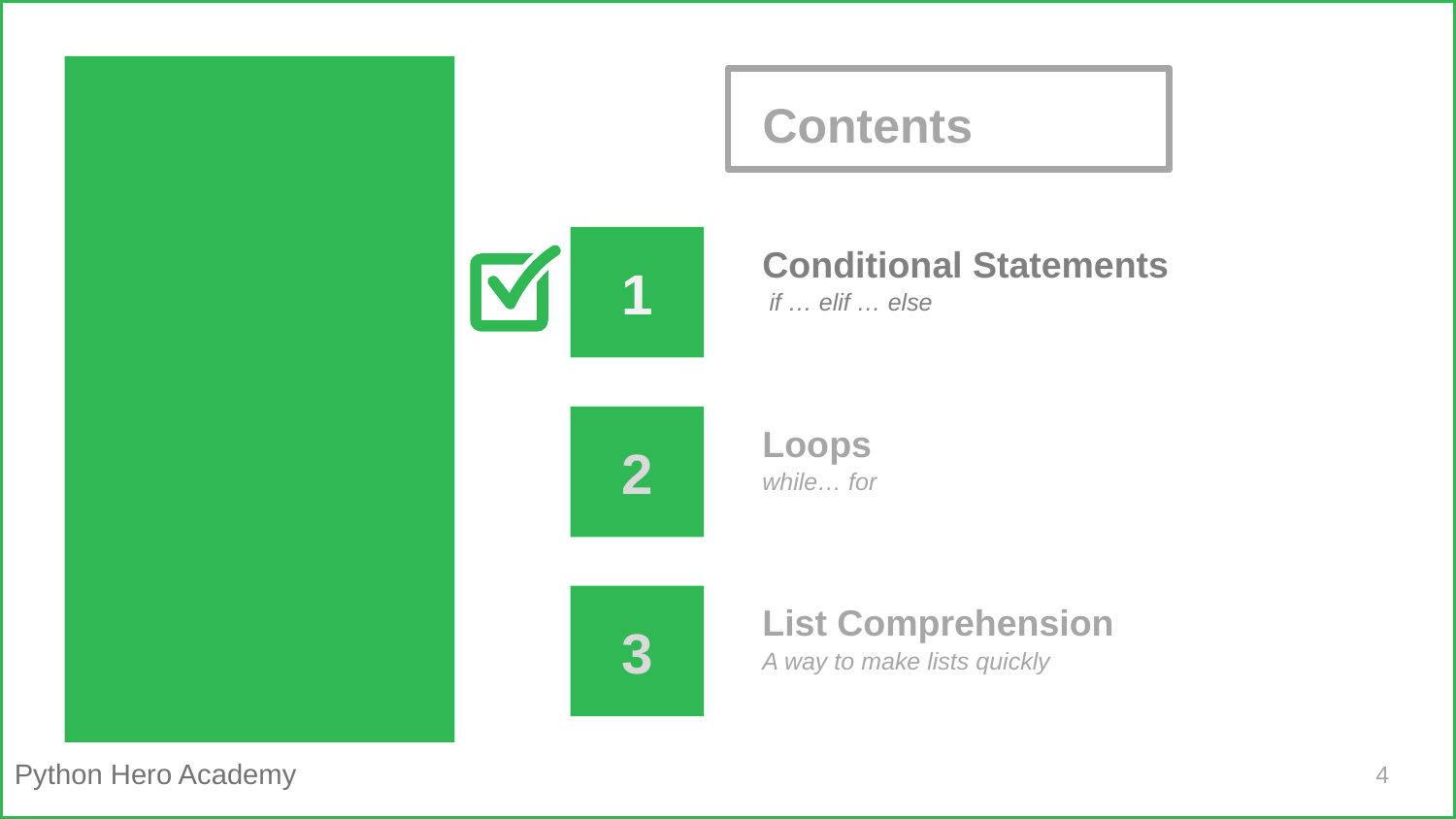

# Contents
Conditional Statements
1

 if … elif … else
Loops
2
while… for

List Comprehension
3
A way to make lists quickly
4